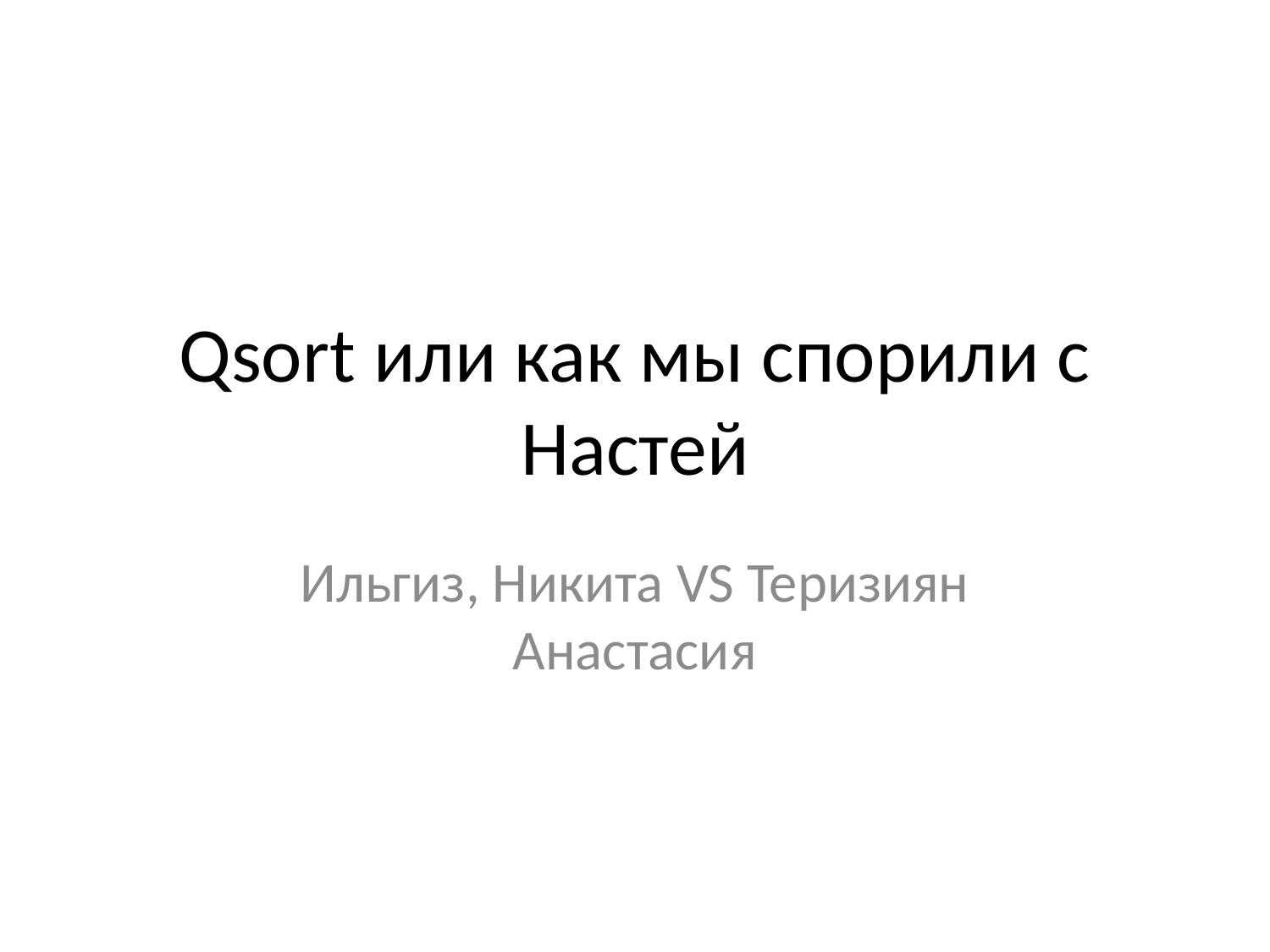

# Qsort или как мы спорили с Настей
Ильгиз, Никита VS Теризиян Анастасия